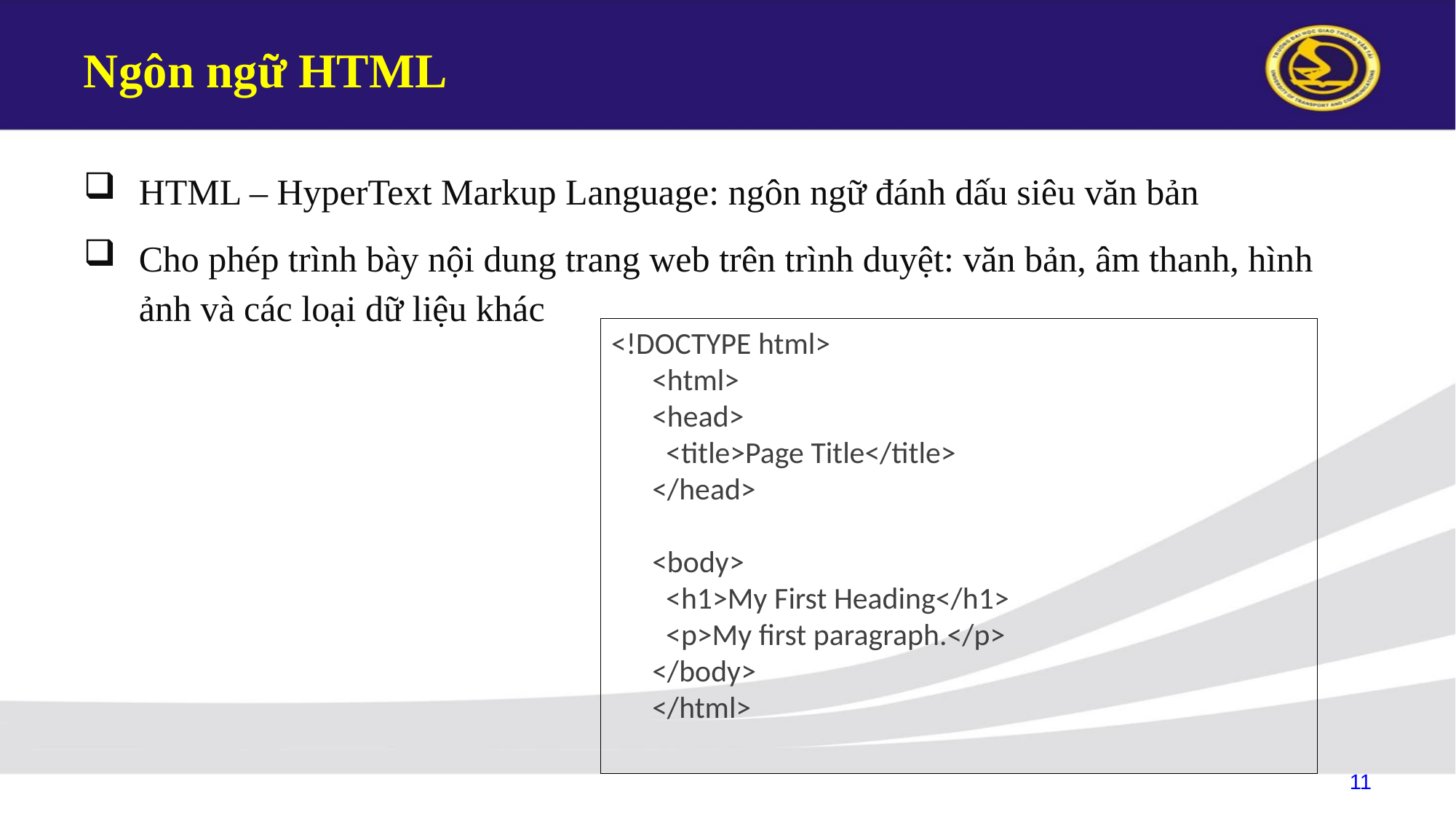

# Ngôn ngữ HTML
HTML – HyperText Markup Language: ngôn ngữ đánh dấu siêu văn bản
Cho phép trình bày nội dung trang web trên trình duyệt: văn bản, âm thanh, hình ảnh và các loại dữ liệu khác

<!DOCTYPE html>
<html>
<head>
  <title>Page Title</title>
</head>
<body>
  <h1>My First Heading</h1>
  <p>My first paragraph.</p>
</body>
</html>
11